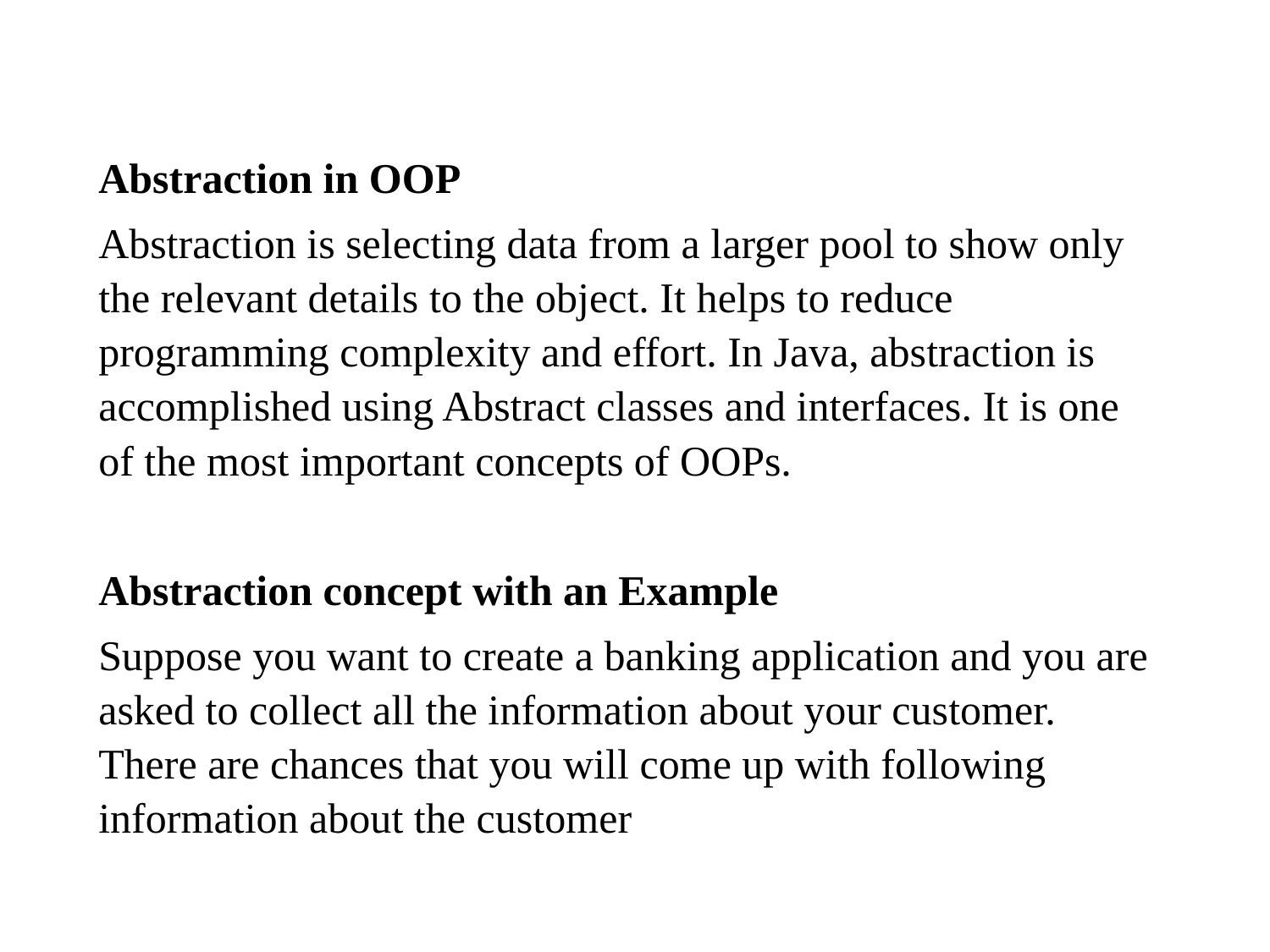

Abstraction in OOP
Abstraction is selecting data from a larger pool to show only the relevant details to the object. It helps to reduce programming complexity and effort. In Java, abstraction is accomplished using Abstract classes and interfaces. It is one of the most important concepts of OOPs.

Abstraction concept with an Example
Suppose you want to create a banking application and you are asked to collect all the information about your customer. There are chances that you will come up with following information about the customer